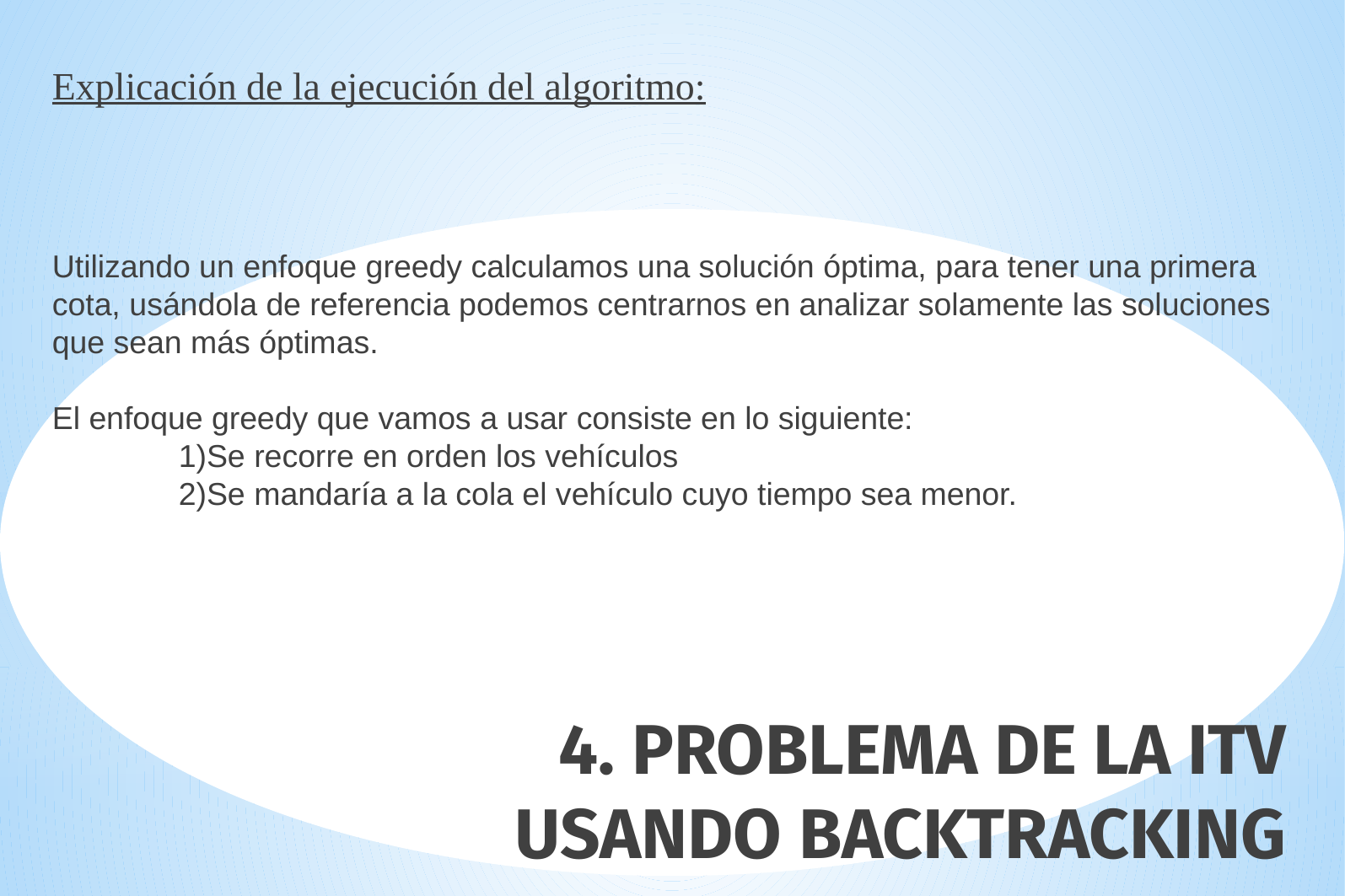

Explicación de la ejecución del algoritmo:

Utilizando un enfoque greedy calculamos una solución óptima, para tener una primera cota, usándola de referencia podemos centrarnos en analizar solamente las soluciones que sean más óptimas.

El enfoque greedy que vamos a usar consiste en lo siguiente:
	1)Se recorre en orden los vehículos
	2)Se mandaría a la cola el vehículo cuyo tiempo sea menor.

4. PROBLEMA DE LA ITV USANDO BACKTRACKING